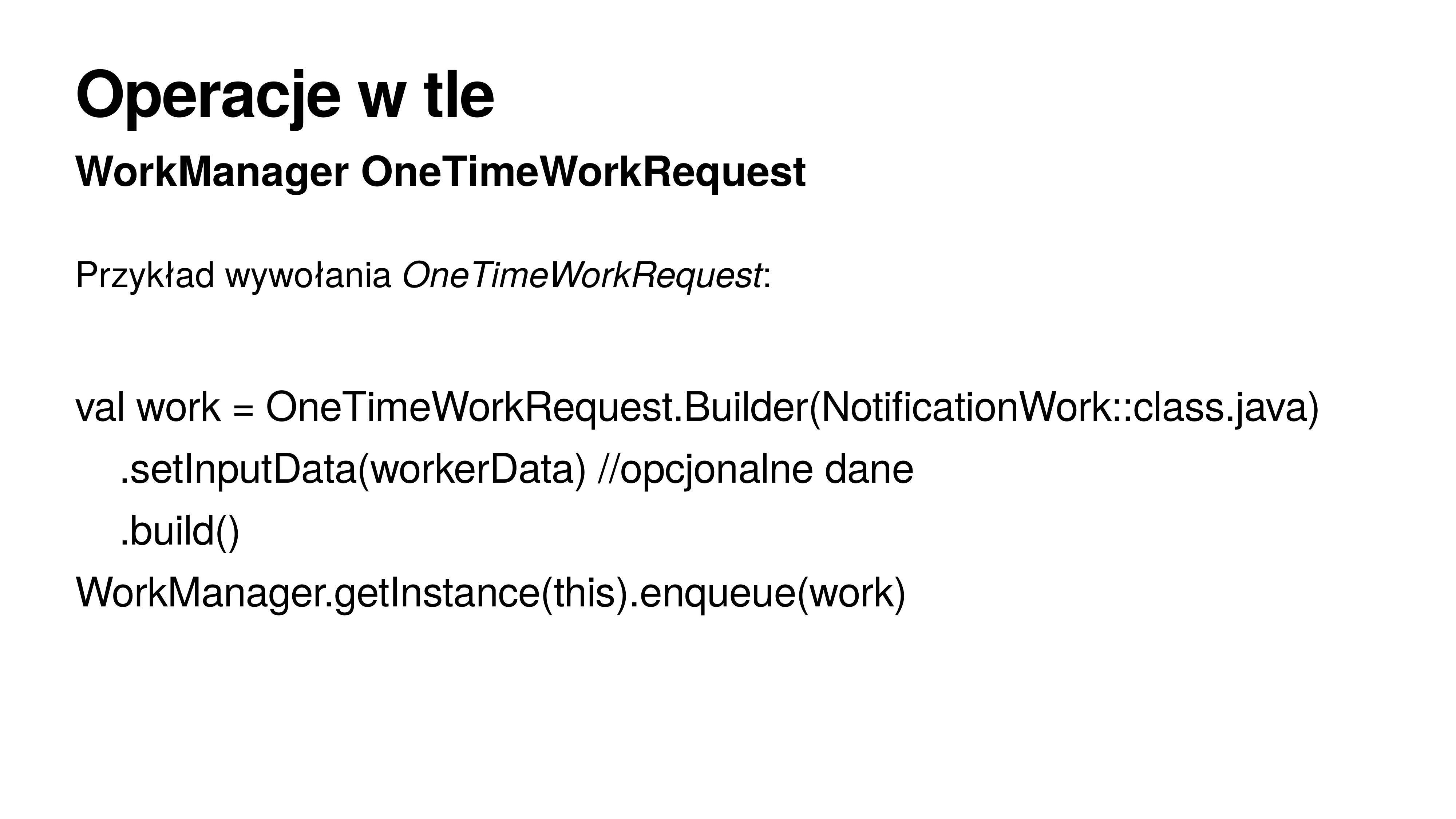

# Operacje w tle
WorkManager OneTimeWorkRequest
Przykład wywołania OneTimeWorkRequest:

val work = OneTimeWorkRequest.Builder(NotificationWork::class.java)
    .setInputData(workerData) //opcjonalne dane
    .build()
WorkManager.getInstance(this).enqueue(work)